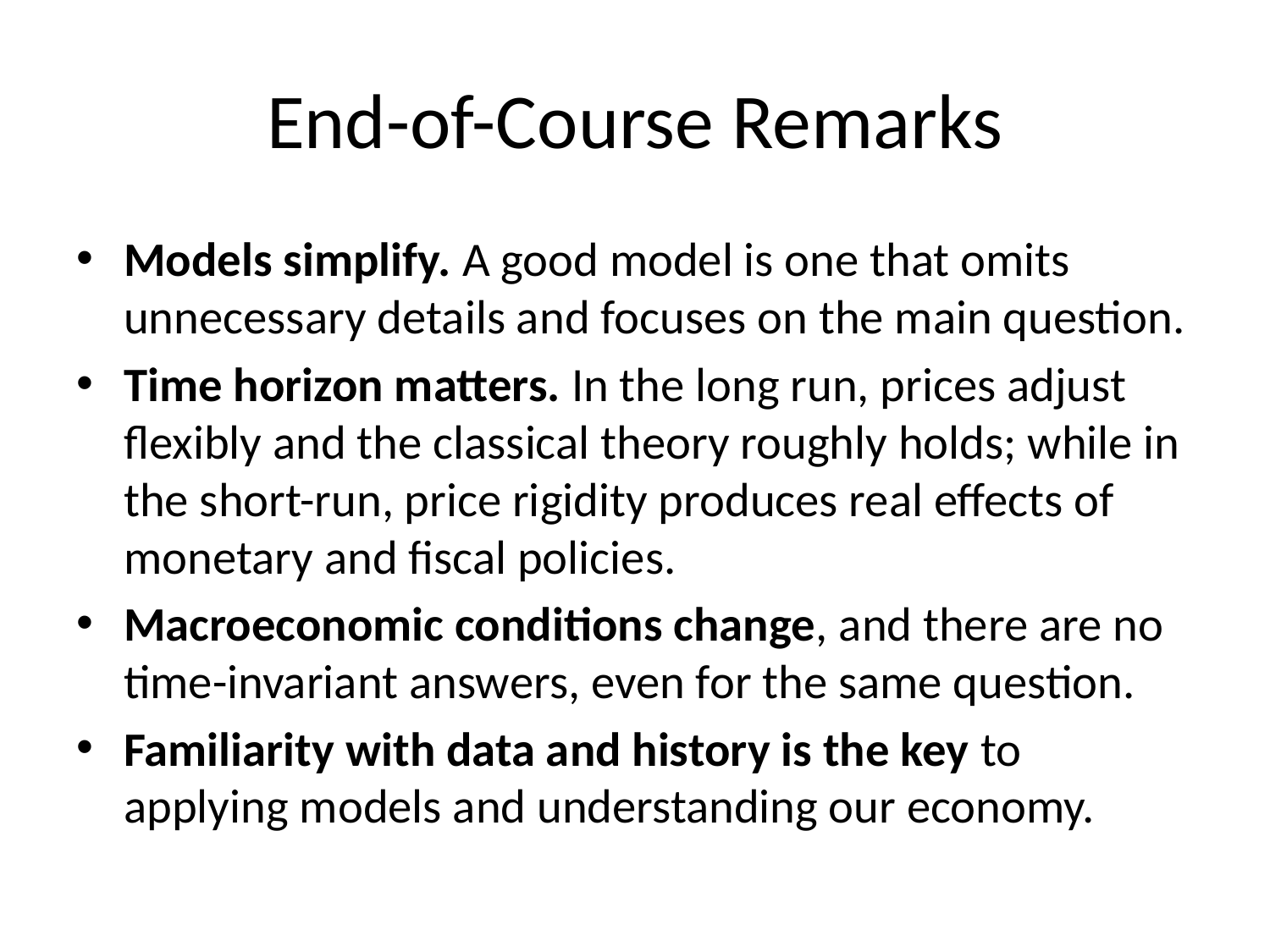

# End-of-Course Remarks
Models simplify. A good model is one that omits unnecessary details and focuses on the main question.
Time horizon matters. In the long run, prices adjust flexibly and the classical theory roughly holds; while in the short-run, price rigidity produces real effects of monetary and fiscal policies.
Macroeconomic conditions change, and there are no time-invariant answers, even for the same question.
Familiarity with data and history is the key to applying models and understanding our economy.